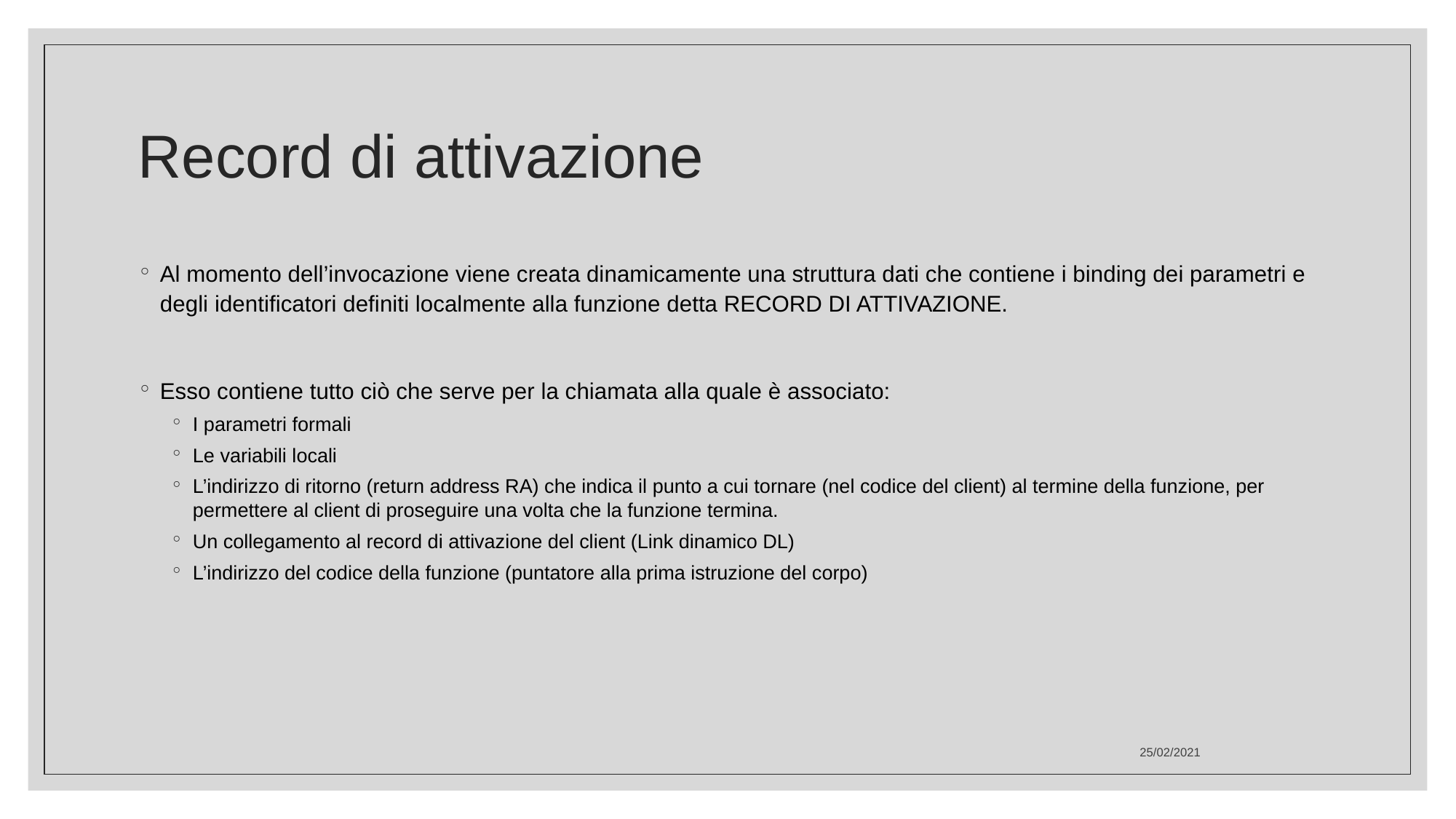

# Record di attivazione
Al momento dell’invocazione viene creata dinamicamente una struttura dati che contiene i binding dei parametri e degli identificatori definiti localmente alla funzione detta RECORD DI ATTIVAZIONE.

Esso contiene tutto ciò che serve per la chiamata alla quale è associato:
I parametri formali
Le variabili locali
L’indirizzo di ritorno (return address RA) che indica il punto a cui tornare (nel codice del client) al termine della funzione, per permettere al client di proseguire una volta che la funzione termina.
Un collegamento al record di attivazione del client (Link dinamico DL)
L’indirizzo del codice della funzione (puntatore alla prima istruzione del corpo)
25/02/2021